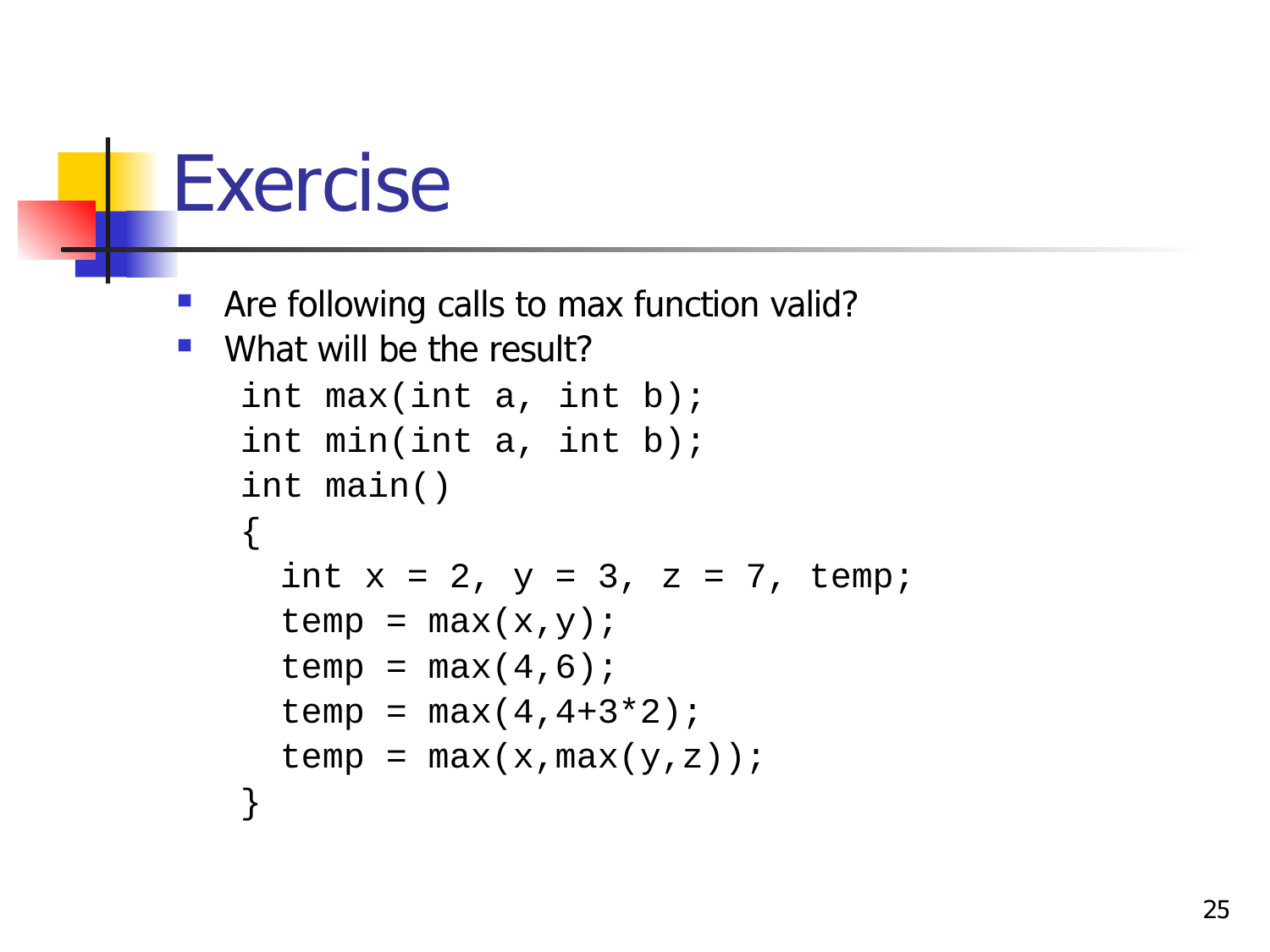

# Exercise
Are following calls to max function valid?
What will be the result?
int max(int a, int b);
int min(int a, int b);
int main()
{
	int x = 2, y = 3, z = 7, temp;
	temp = max(x,y);
	temp = max(4,6);
	temp = max(4,4+3*2);
	temp = max(x,max(y,z));
}
25